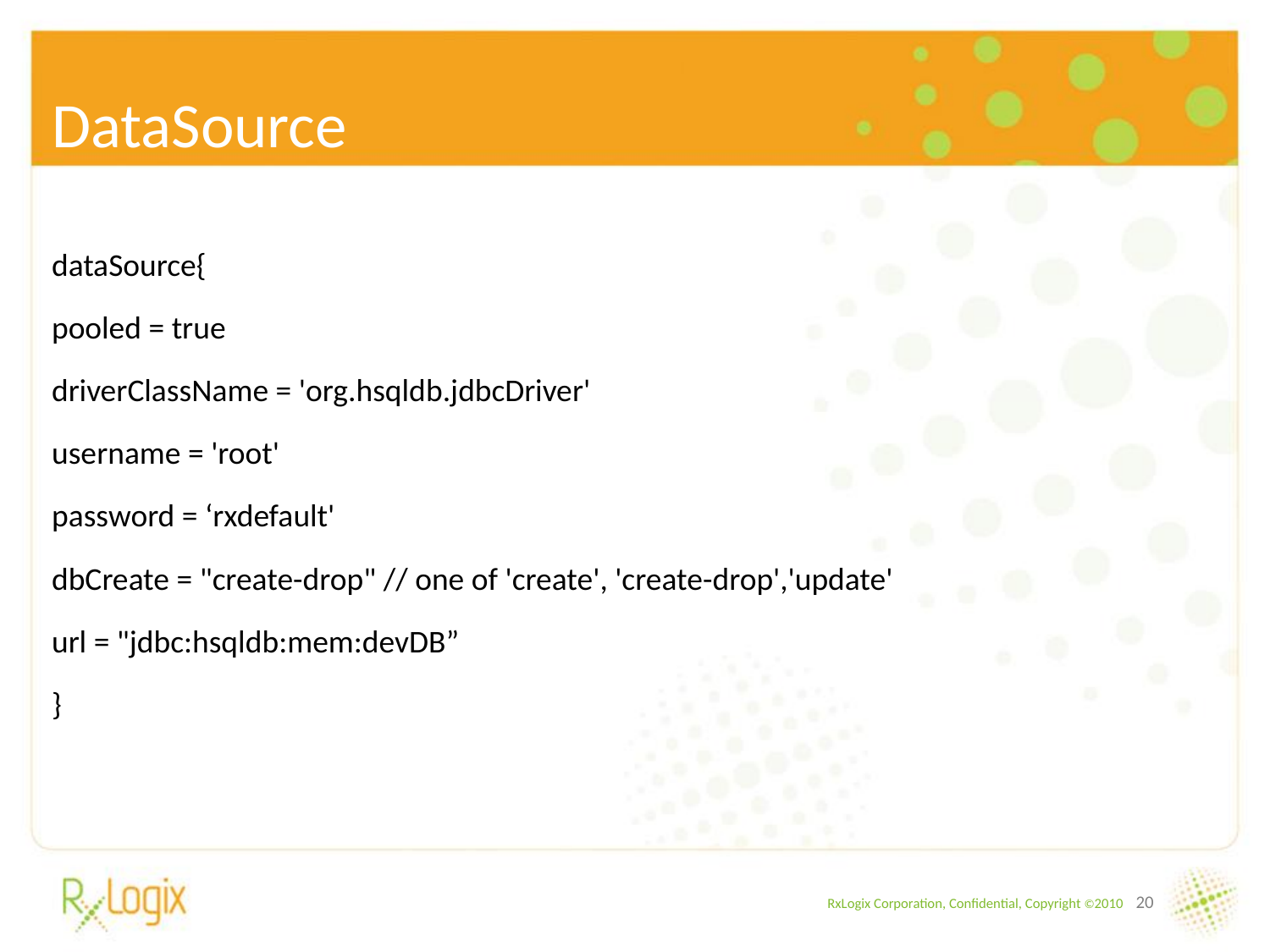

# DataSource

dataSource{
pooled = true
driverClassName = 'org.hsqldb.jdbcDriver'
username = 'root'
password = ‘rxdefault'
dbCreate = "create-drop" // one of 'create', 'create-drop','update'
url = "jdbc:hsqldb:mem:devDB”
}